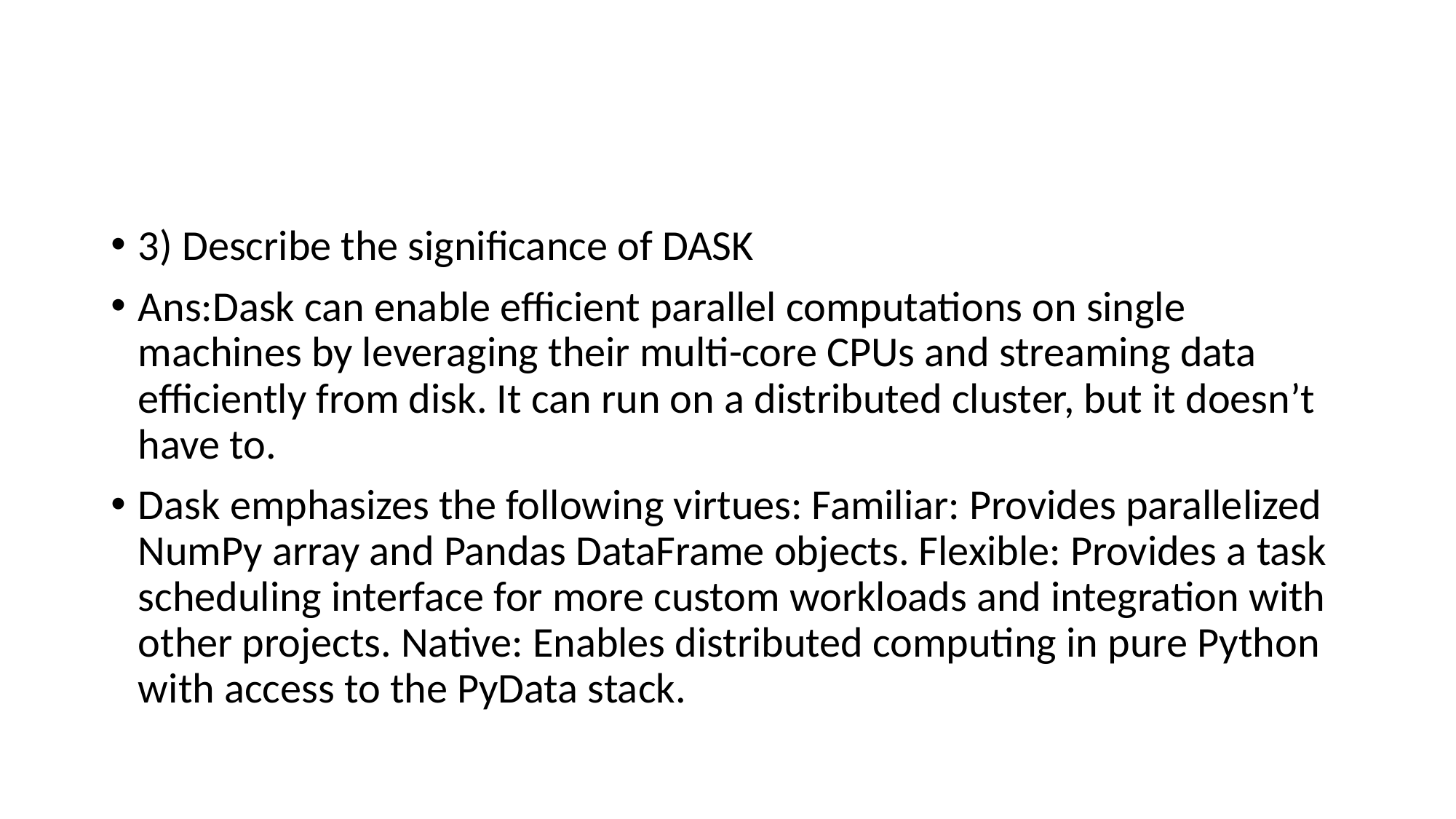

#
3) Describe the significance of DASK
Ans:Dask can enable efficient parallel computations on single machines by leveraging their multi-core CPUs and streaming data efficiently from disk. It can run on a distributed cluster, but it doesn’t have to.
Dask emphasizes the following virtues: Familiar: Provides parallelized NumPy array and Pandas DataFrame objects. Flexible: Provides a task scheduling interface for more custom workloads and integration with other projects. Native: Enables distributed computing in pure Python with access to the PyData stack.